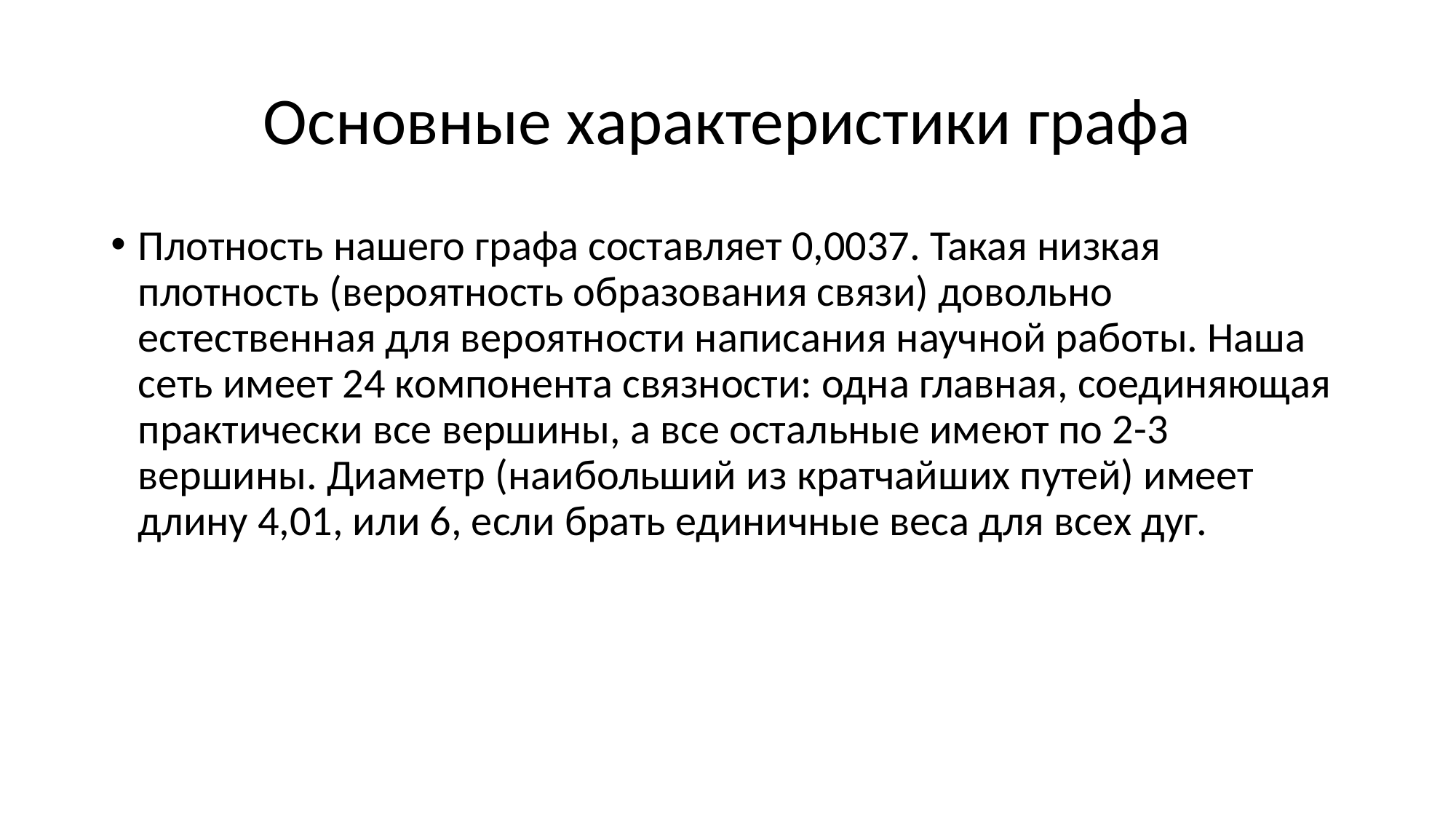

# Основные характеристики графа
Плотность нашего графа составляет 0,0037. Такая низкая плотность (вероятность образования связи) довольно естественная для вероятности написания научной работы. Наша сеть имеет 24 компонента связности: одна главная, соединяющая практически все вершины, а все остальные имеют по 2-3 вершины. Диаметр (наибольший из кратчайших путей) имеет длину 4,01, или 6, если брать единичные веса для всех дуг.